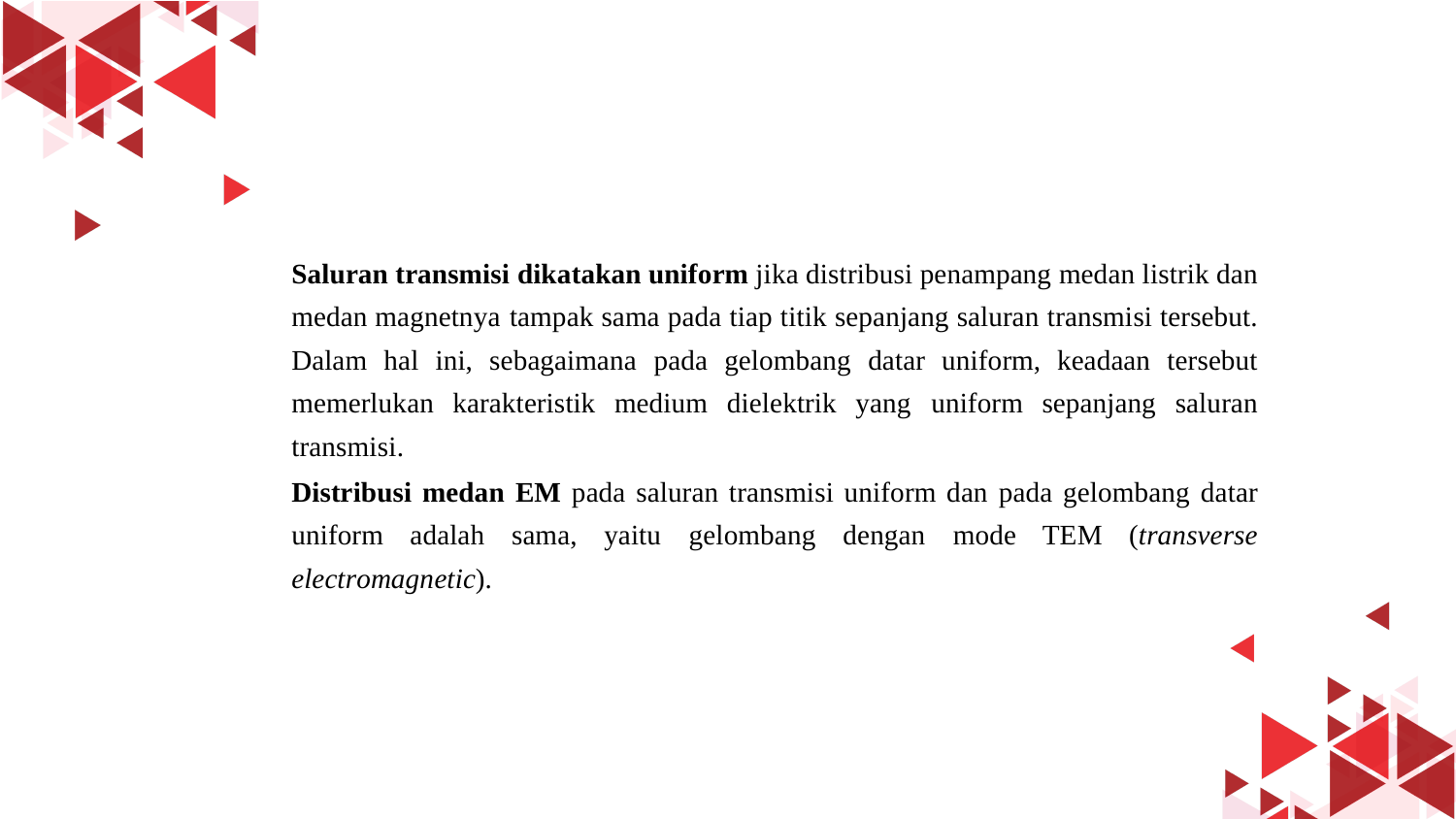

Saluran transmisi dikatakan uniform jika distribusi penampang medan listrik dan medan magnetnya tampak sama pada tiap titik sepanjang saluran transmisi tersebut. Dalam hal ini, sebagaimana pada gelombang datar uniform, keadaan tersebut memerlukan karakteristik medium dielektrik yang uniform sepanjang saluran transmisi.
Distribusi medan EM pada saluran transmisi uniform dan pada gelombang datar uniform adalah sama, yaitu gelombang dengan mode TEM (transverse electromagnetic).